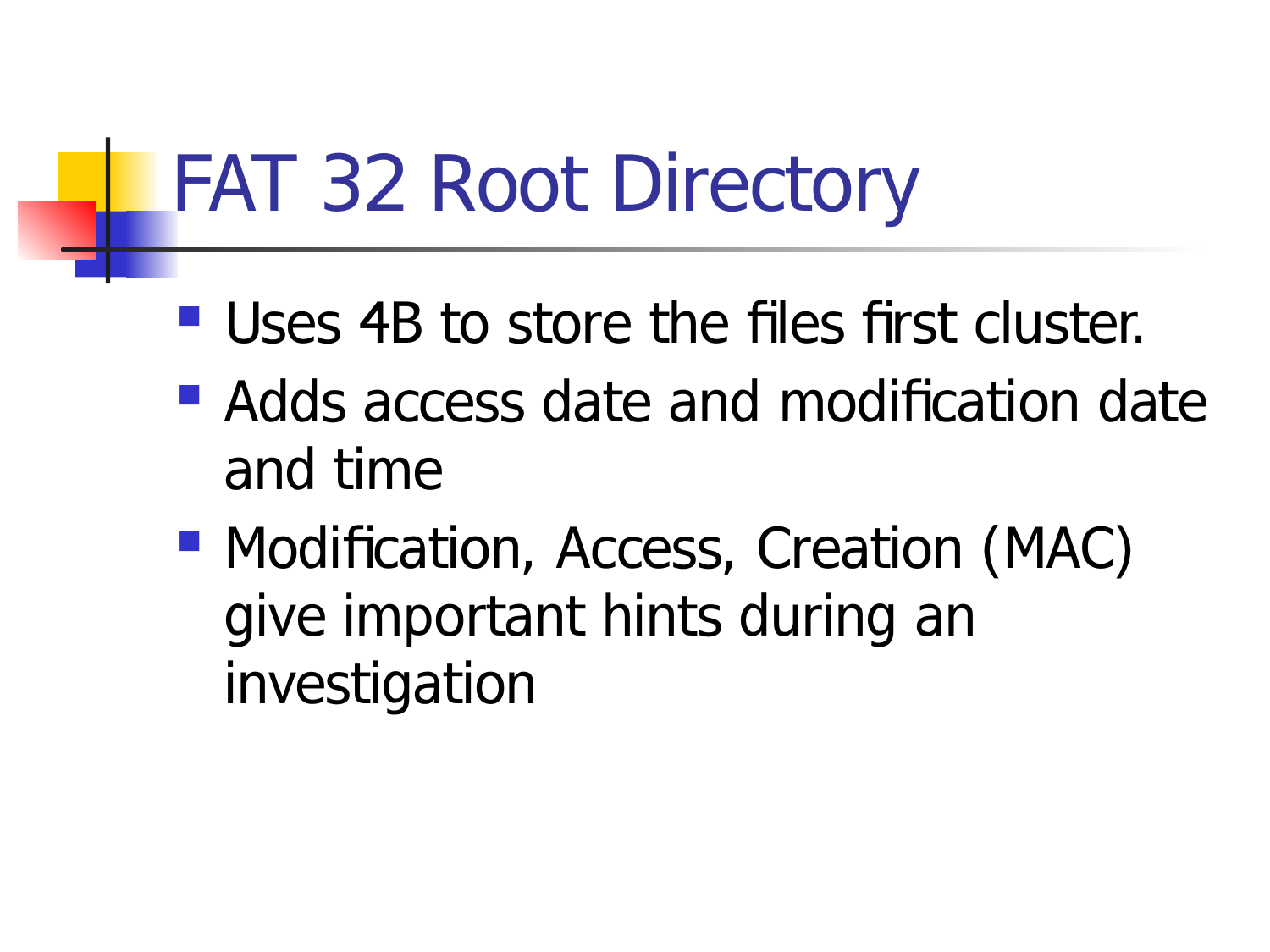

# FAT 32 Root Directory
Uses 4B to store the files first cluster.
Adds access date and modification date and time
Modification, Access, Creation (MAC) give important hints during an investigation